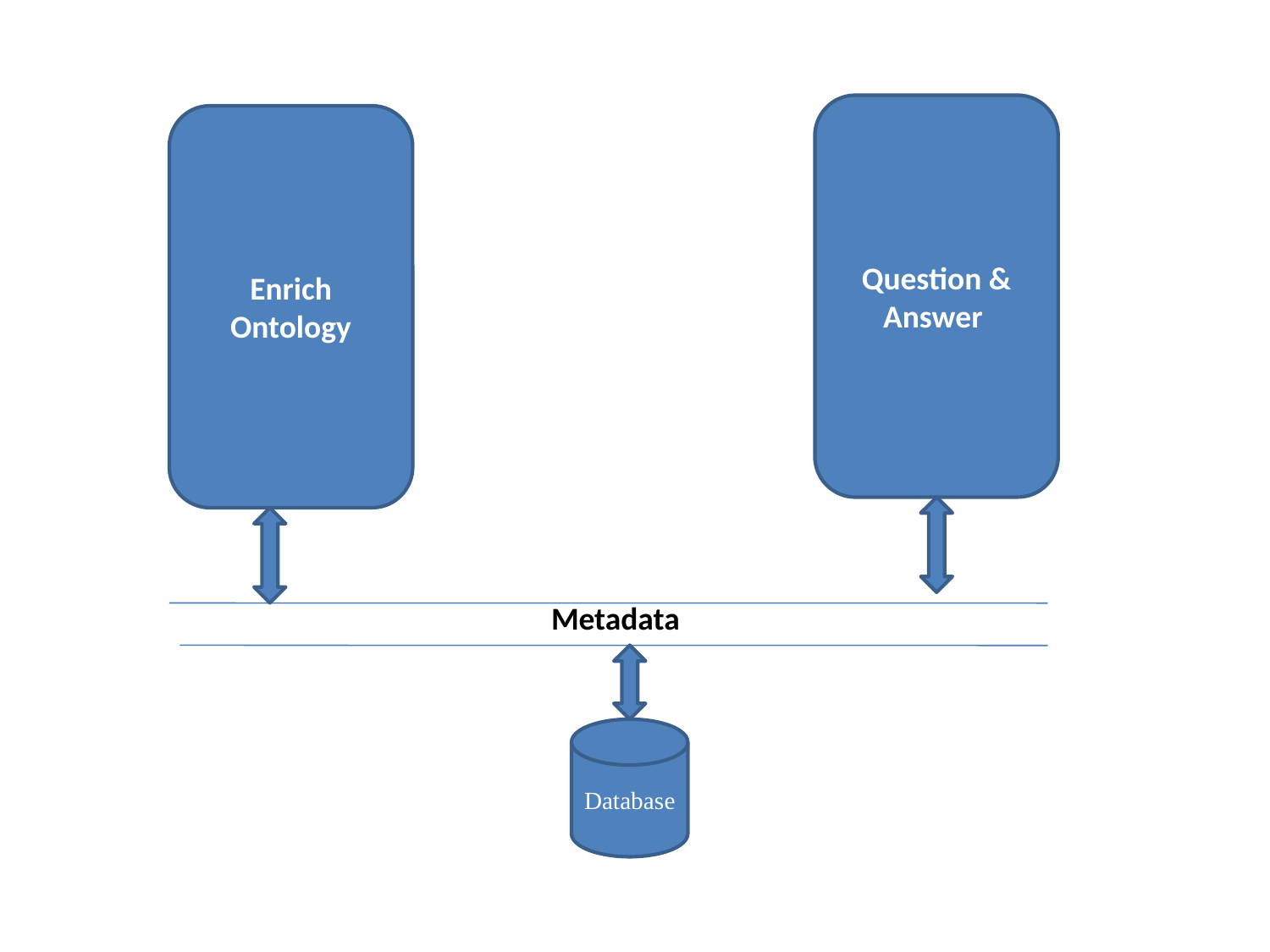

Question & Answer
Enrich Ontology

Metadata

Database